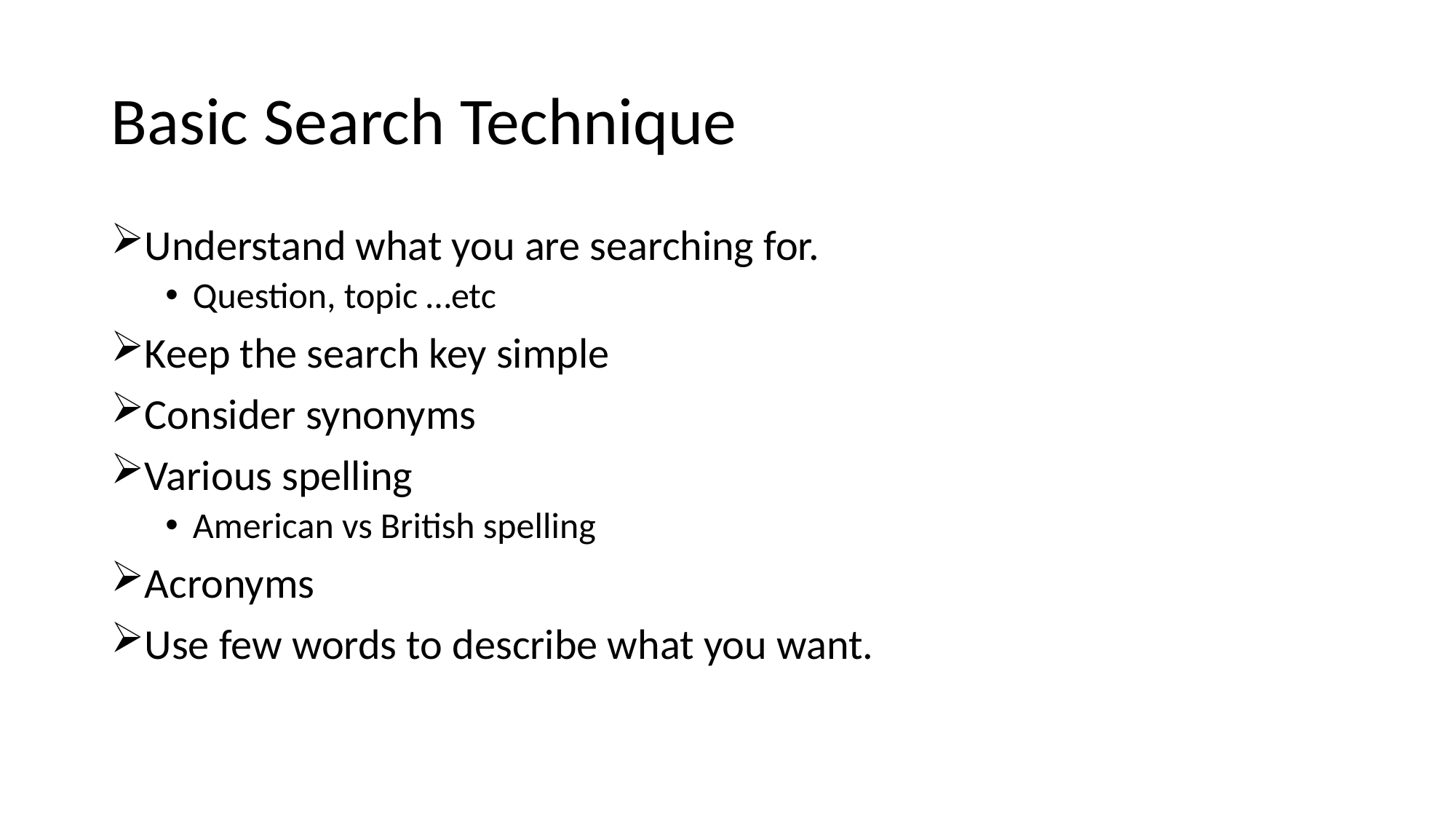

# Basic Search Technique
Understand what you are searching for.
Question, topic …etc
Keep the search key simple
Consider synonyms
Various spelling
American vs British spelling
Acronyms
Use few words to describe what you want.